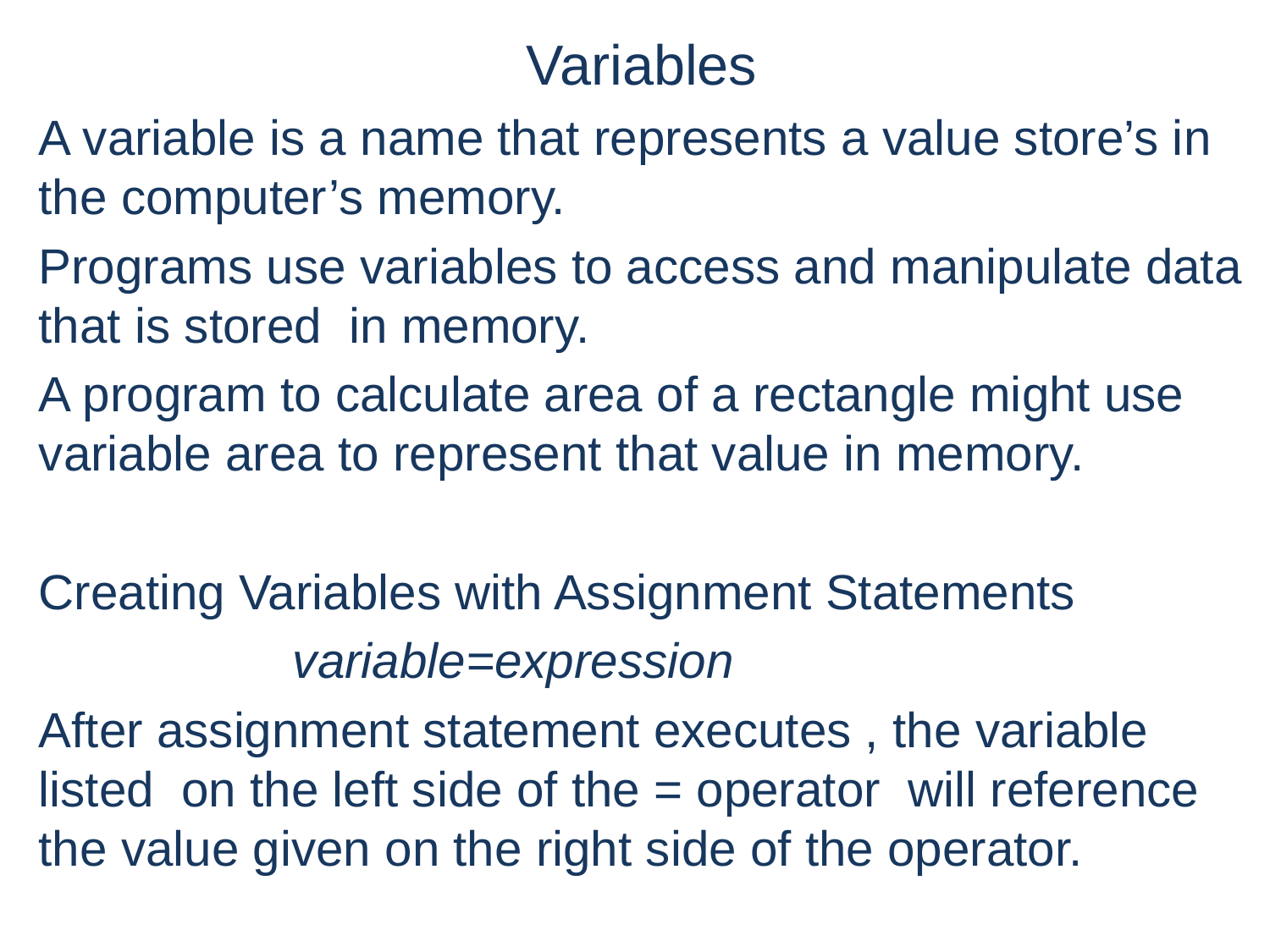

Variables
A variable is a name that represents a value store’s in the computer’s memory.
Programs use variables to access and manipulate data that is stored  in memory.
A program to calculate area of a rectangle might use variable area to represent that value in memory.

Creating Variables with Assignment Statements
		variable=expression
After assignment statement executes , the variable listed  on the left side of the = operator  will reference the value given on the right side of the operator.